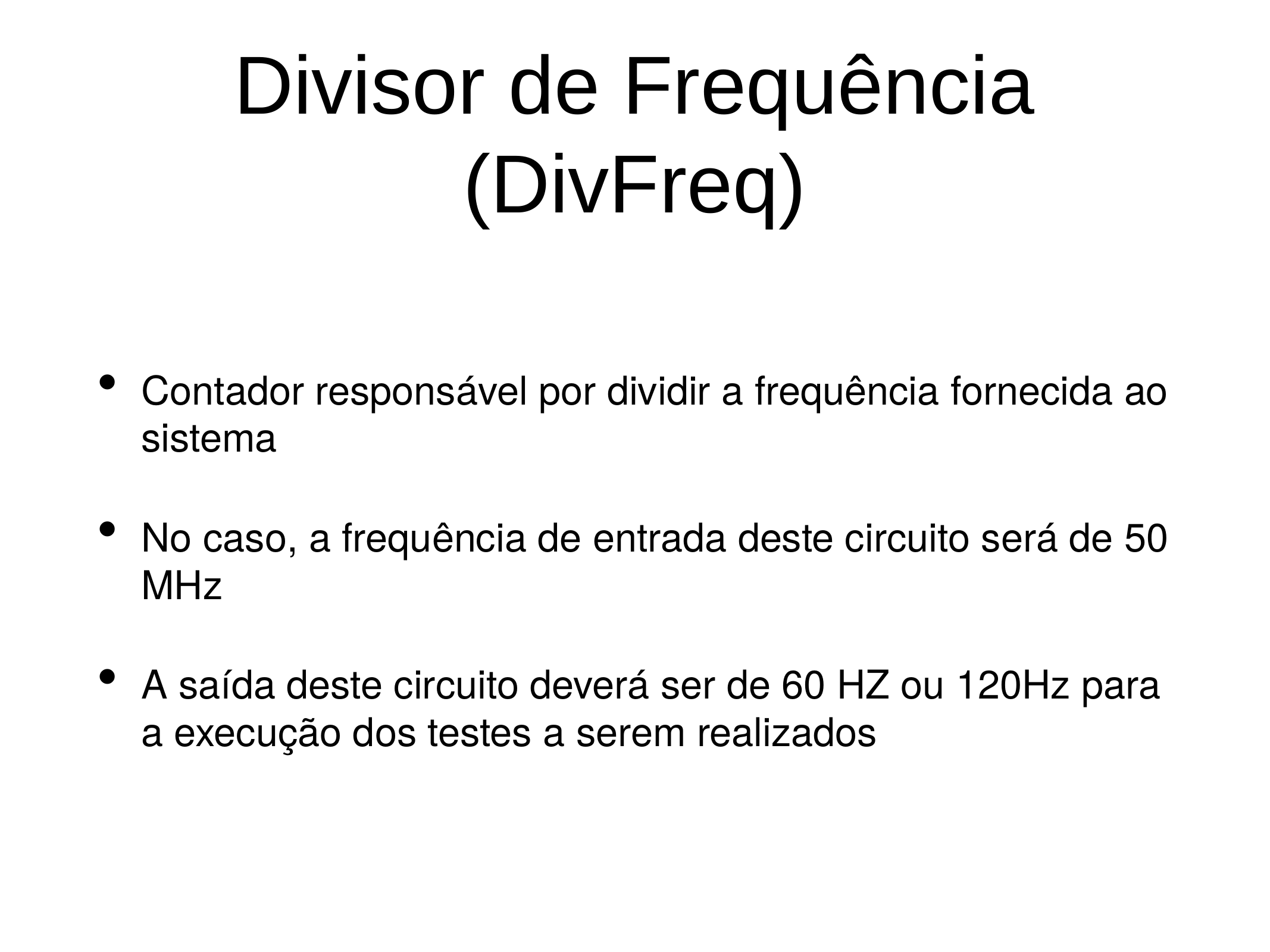

# Divisor de Frequência (DivFreq)
Contador responsável por dividir a frequência fornecida ao sistema
No caso, a frequência de entrada deste circuito será de 50 MHz
A saída deste circuito deverá ser de 60 HZ ou 120Hz para a execução dos testes a serem realizados